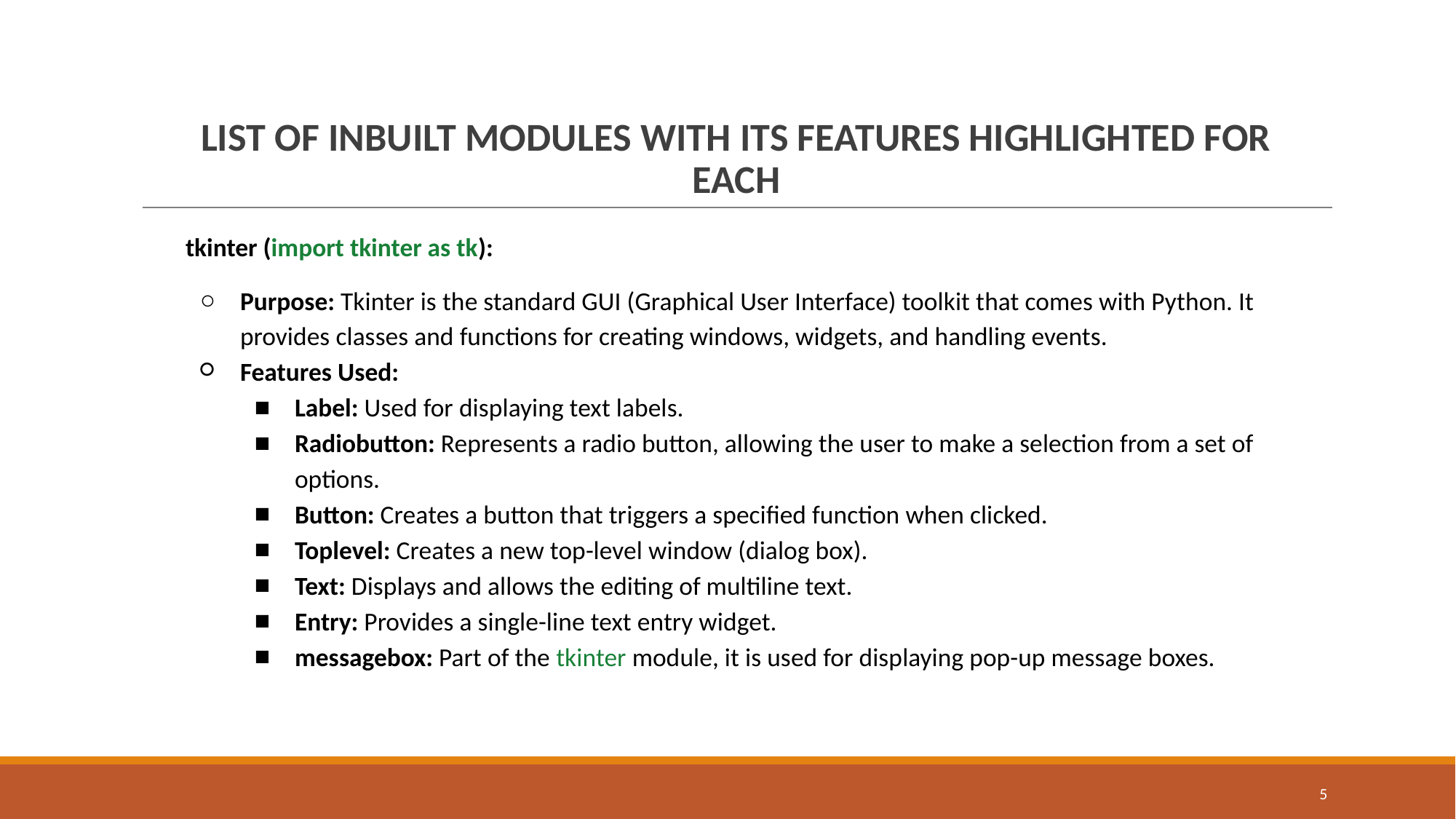

# LIST OF INBUILT MODULES WITH ITS FEATURES HIGHLIGHTED FOR EACH
tkinter (import tkinter as tk):
Purpose: Tkinter is the standard GUI (Graphical User Interface) toolkit that comes with Python. It provides classes and functions for creating windows, widgets, and handling events.
Features Used:
Label: Used for displaying text labels.
Radiobutton: Represents a radio button, allowing the user to make a selection from a set of options.
Button: Creates a button that triggers a specified function when clicked.
Toplevel: Creates a new top-level window (dialog box).
Text: Displays and allows the editing of multiline text.
Entry: Provides a single-line text entry widget.
messagebox: Part of the tkinter module, it is used for displaying pop-up message boxes.
5